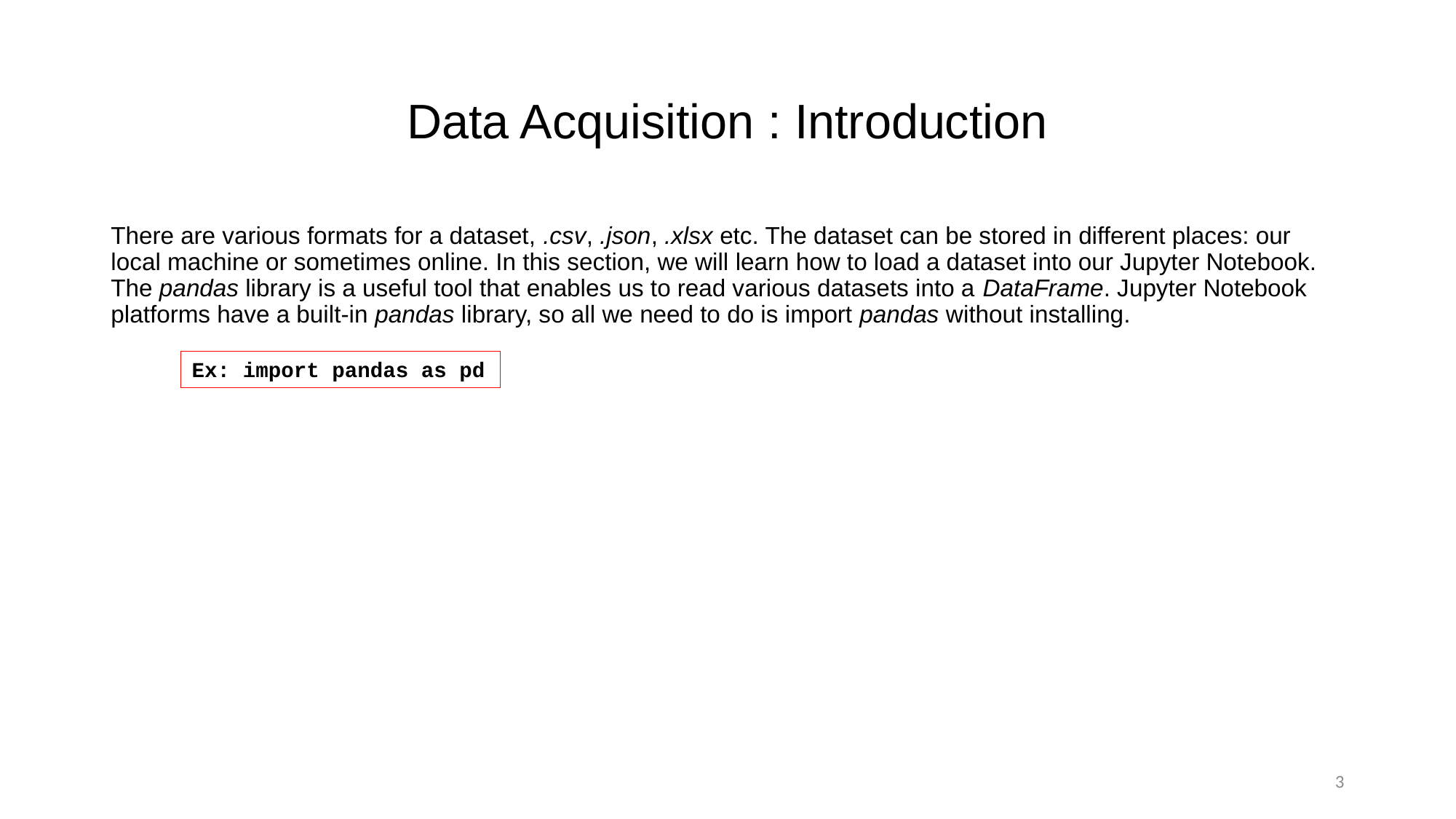

# Data Acquisition : Introduction
There are various formats for a dataset, .csv, .json, .xlsx etc. The dataset can be stored in different places: our local machine or sometimes online. In this section, we will learn how to load a dataset into our Jupyter Notebook. The pandas library is a useful tool that enables us to read various datasets into a DataFrame. Jupyter Notebook platforms have a built-in pandas library, so all we need to do is import pandas without installing.
Ex: import pandas as pd
3